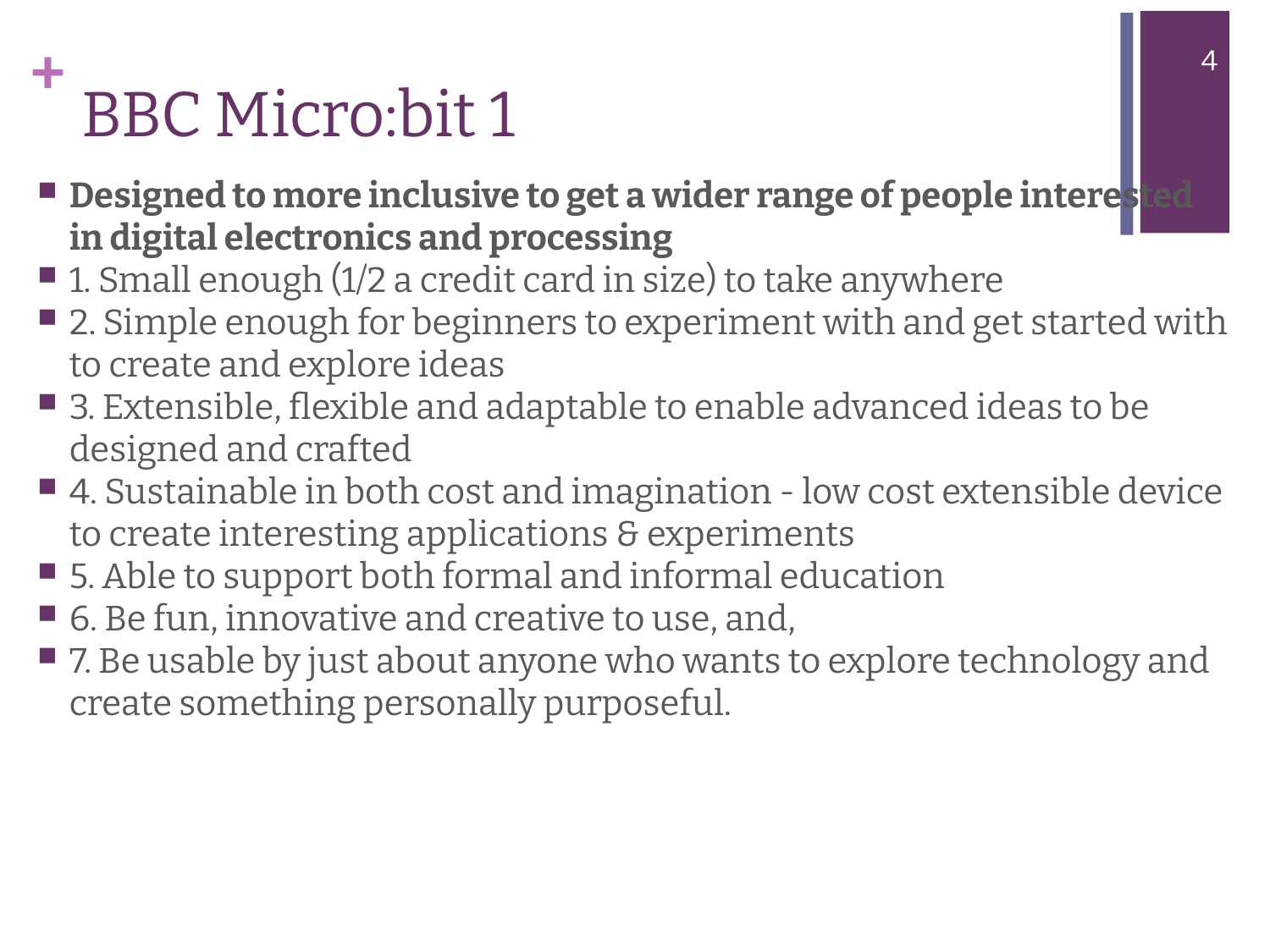

4
# BBC Micro:bit 1
Designed to more inclusive to get a wider range of people interested in digital electronics and processing
1. Small enough (1/2 a credit card in size) to take anywhere
2. Simple enough for beginners to experiment with and get started with to create and explore ideas
3. Extensible, flexible and adaptable to enable advanced ideas to be designed and crafted
4. Sustainable in both cost and imagination - low cost extensible device to create interesting applications & experiments
5. Able to support both formal and informal education
6. Be fun, innovative and creative to use, and,
7. Be usable by just about anyone who wants to explore technology and create something personally purposeful.